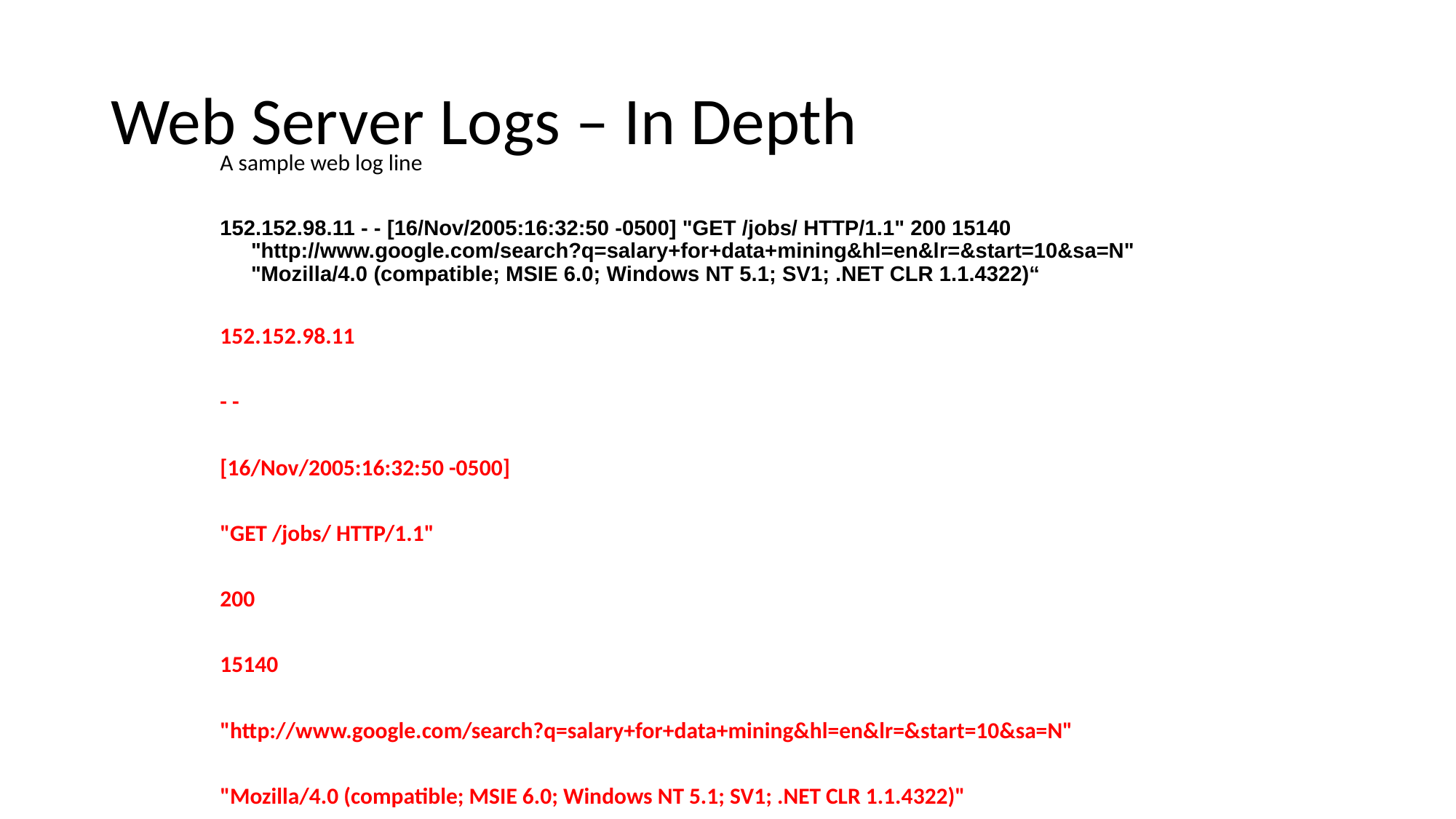

# Web Server Logs – In Depth
A sample web log line

152.152.98.11 - - [16/Nov/2005:16:32:50 -0500] "GET /jobs/ HTTP/1.1" 200 15140 "http://www.google.com/search?q=salary+for+data+mining&hl=en&lr=&start=10&sa=N" "Mozilla/4.0 (compatible; MSIE 6.0; Windows NT 5.1; SV1; .NET CLR 1.1.4322)“

152.152.98.11

- -

[16/Nov/2005:16:32:50 -0500]

"GET /jobs/ HTTP/1.1"

200

15140

"http://www.google.com/search?q=salary+for+data+mining&hl=en&lr=&start=10&sa=N"

"Mozilla/4.0 (compatible; MSIE 6.0; Windows NT 5.1; SV1; .NET CLR 1.1.4322)"